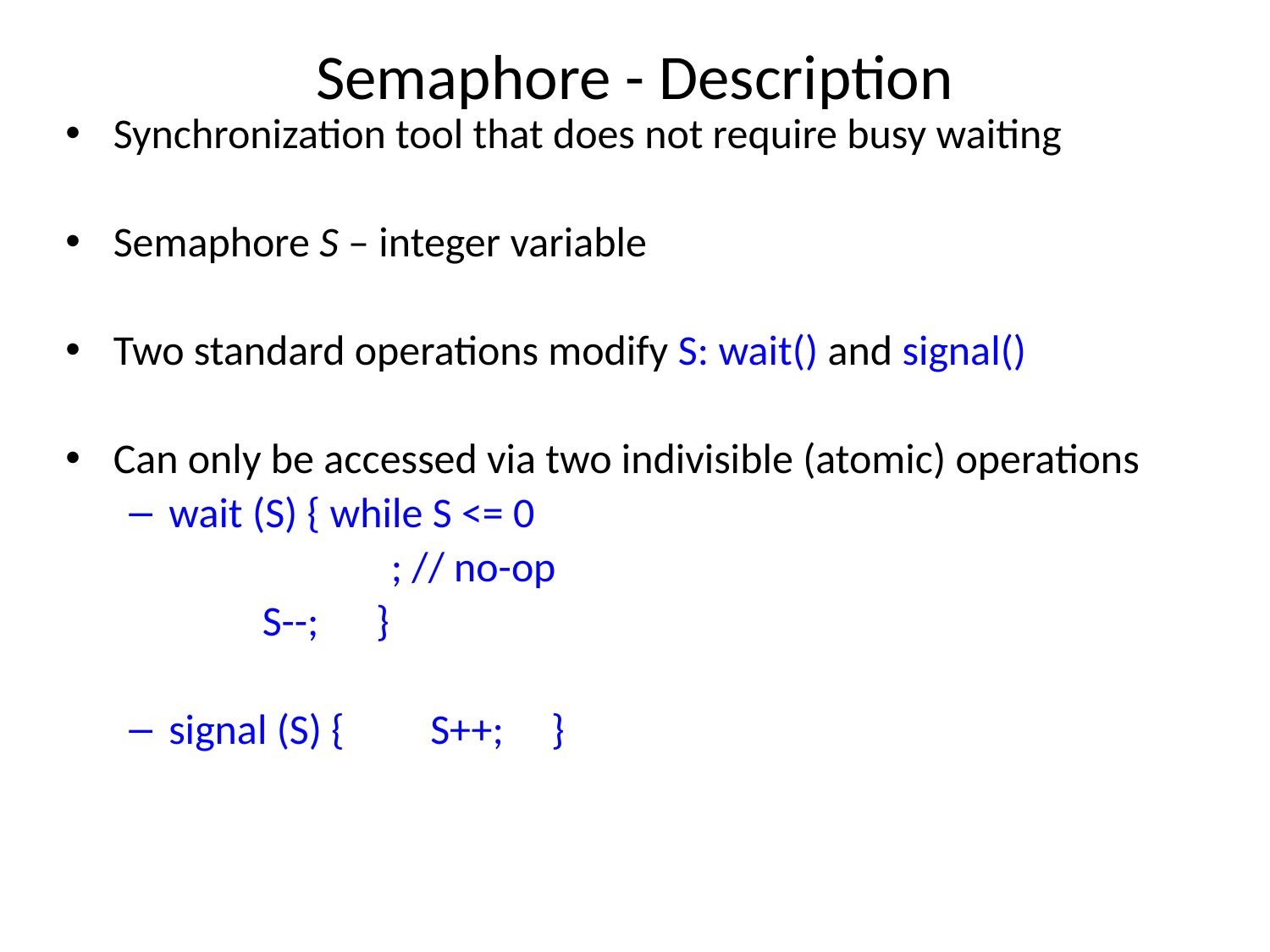

# Semaphore - Description
Synchronization tool that does not require busy waiting

Semaphore S – integer variable

Two standard operations modify S: wait() and signal()

Can only be accessed via two indivisible (atomic) operations
wait (S) { while S <= 0
		          ; // no-op
              S--;      }

signal (S) {         S++;     }